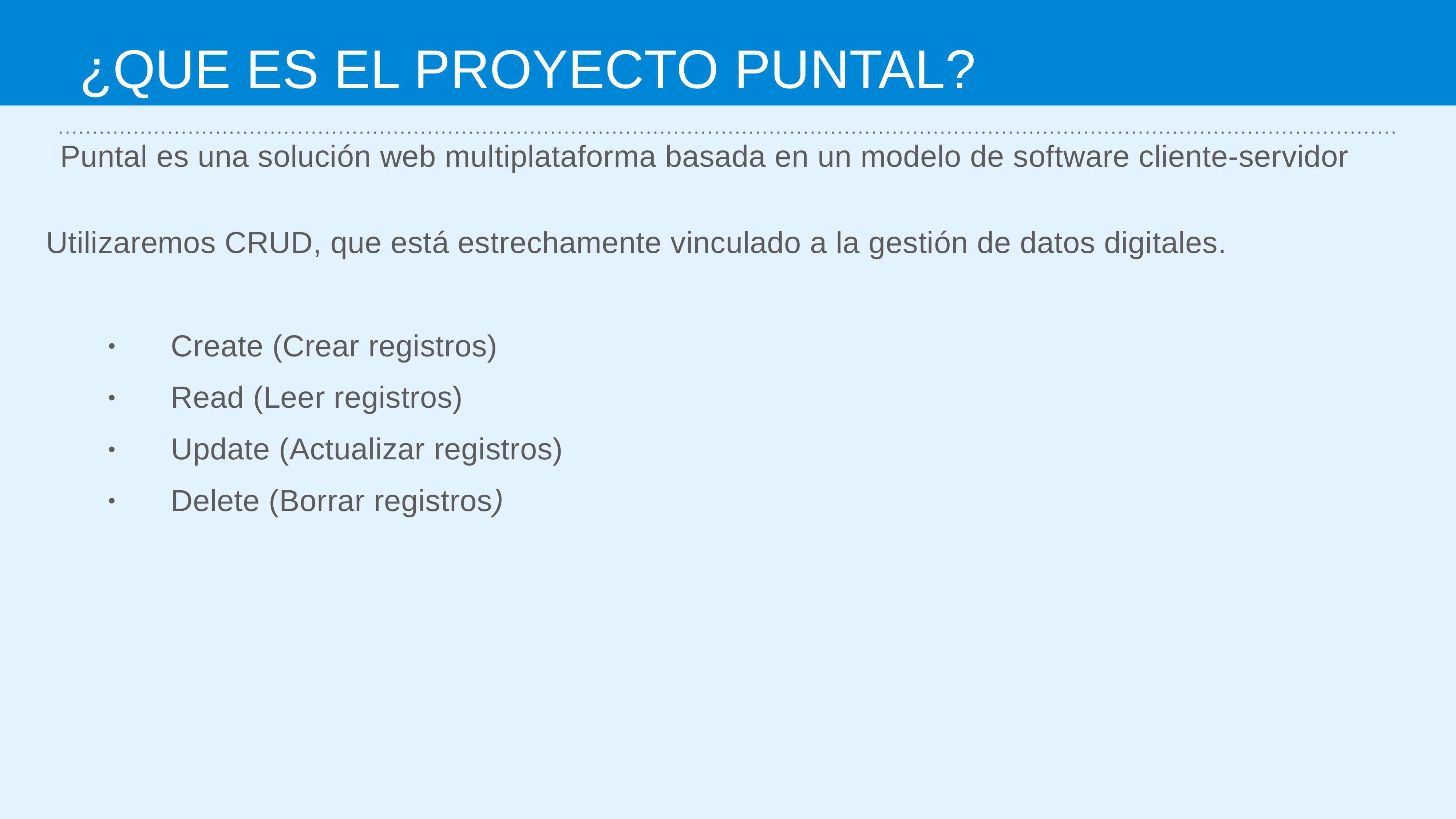

# ¿QUE ES EL PROYECTO PUNTAL?
Puntal es una solución web multiplataforma basada en un modelo de software cliente-servidor
Utilizaremos CRUD, que está estrechamente vinculado a la gestión de datos digitales.

Create (Crear registros)
Read (Leer registros)
Update (Actualizar registros)
Delete (Borrar registros)